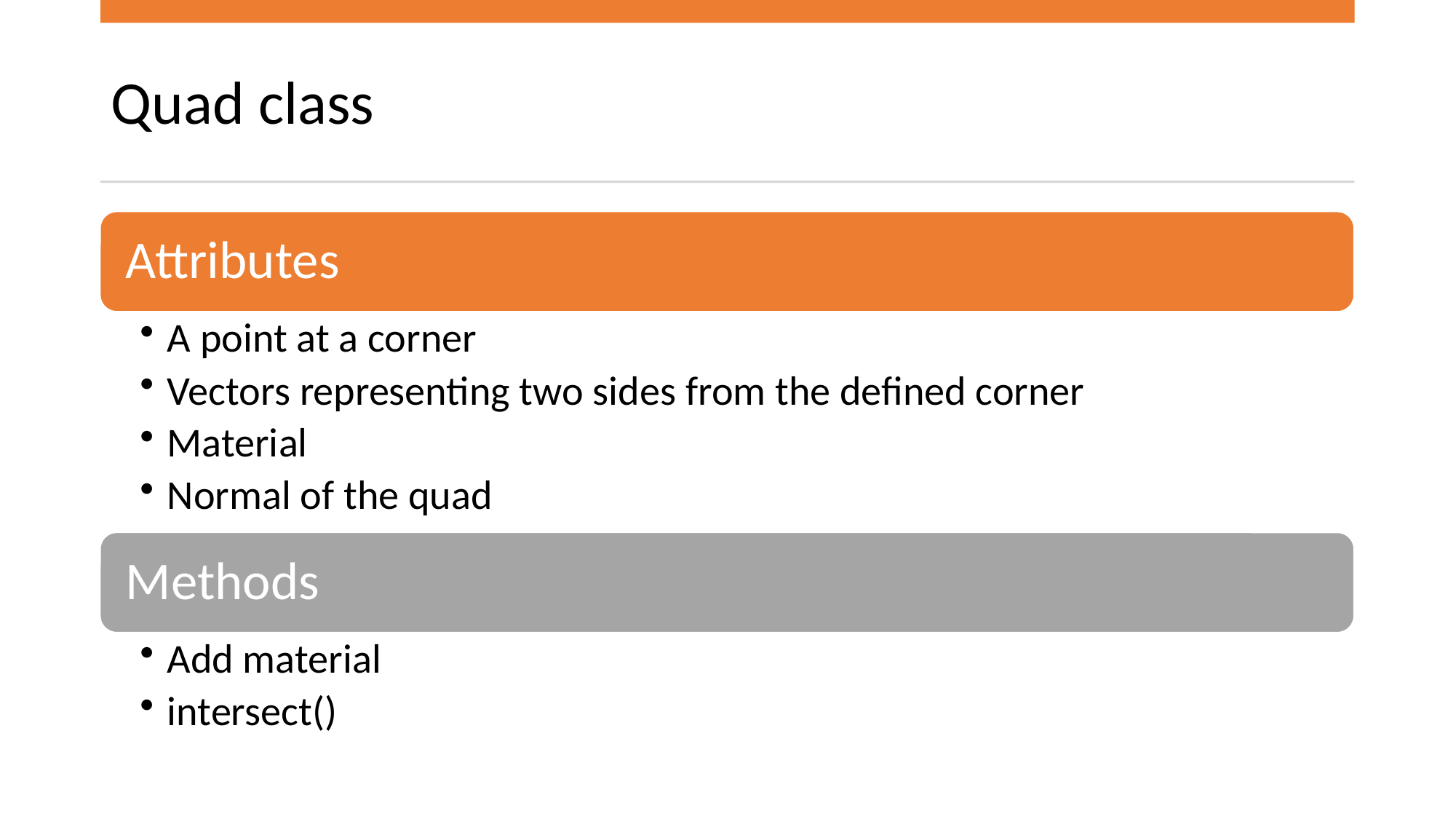

# Quad class

Attributes
A point at a corner
Vectors representing two sides from the defined corner
Material
Normal of the quad
Methods
Add material
intersect()